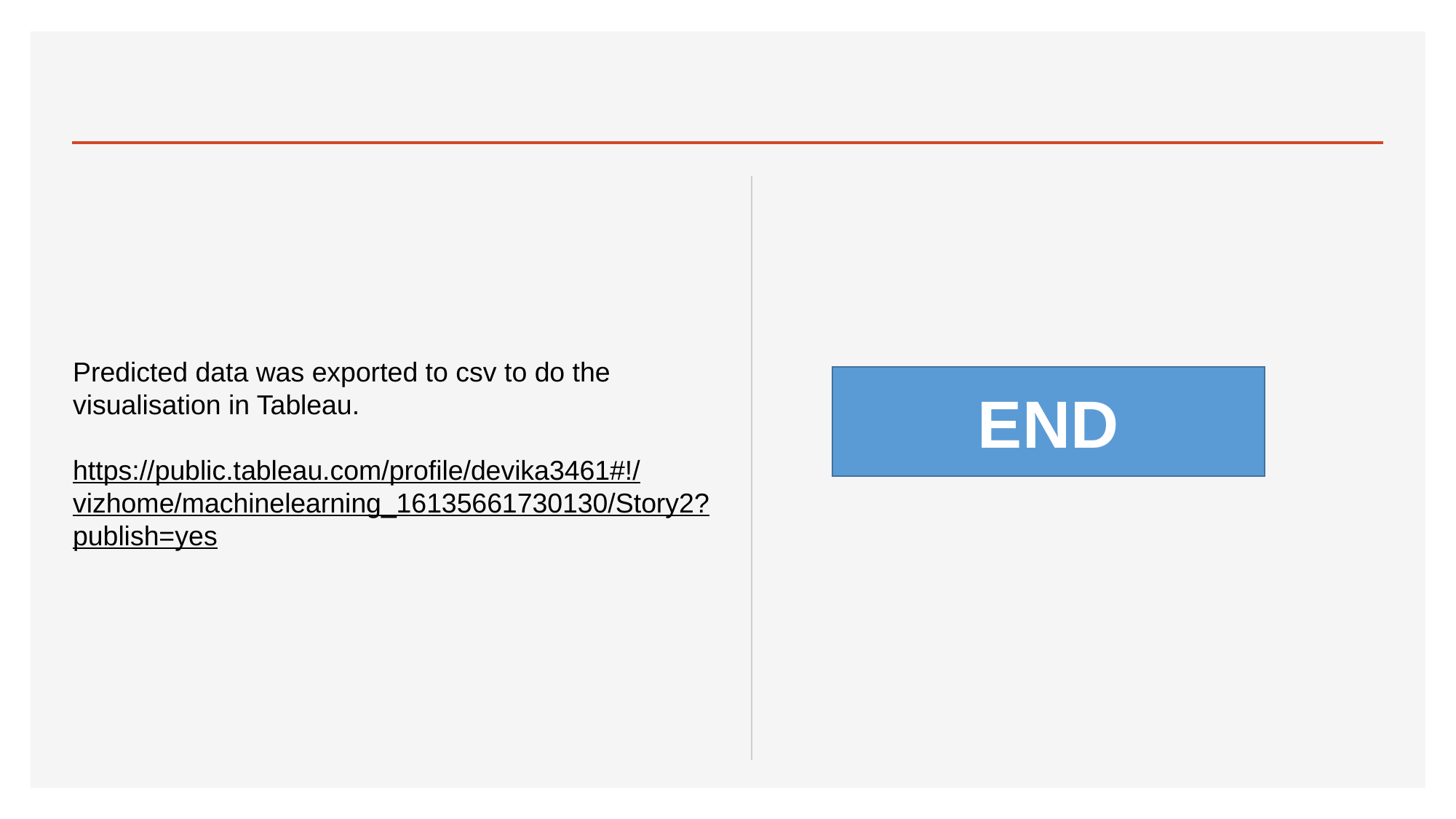

#

Predicted data was exported to csv to do the visualisation in Tableau.

https://public.tableau.com/profile/devika3461#!/vizhome/machinelearning_16135661730130/Story2?publish=yes
END